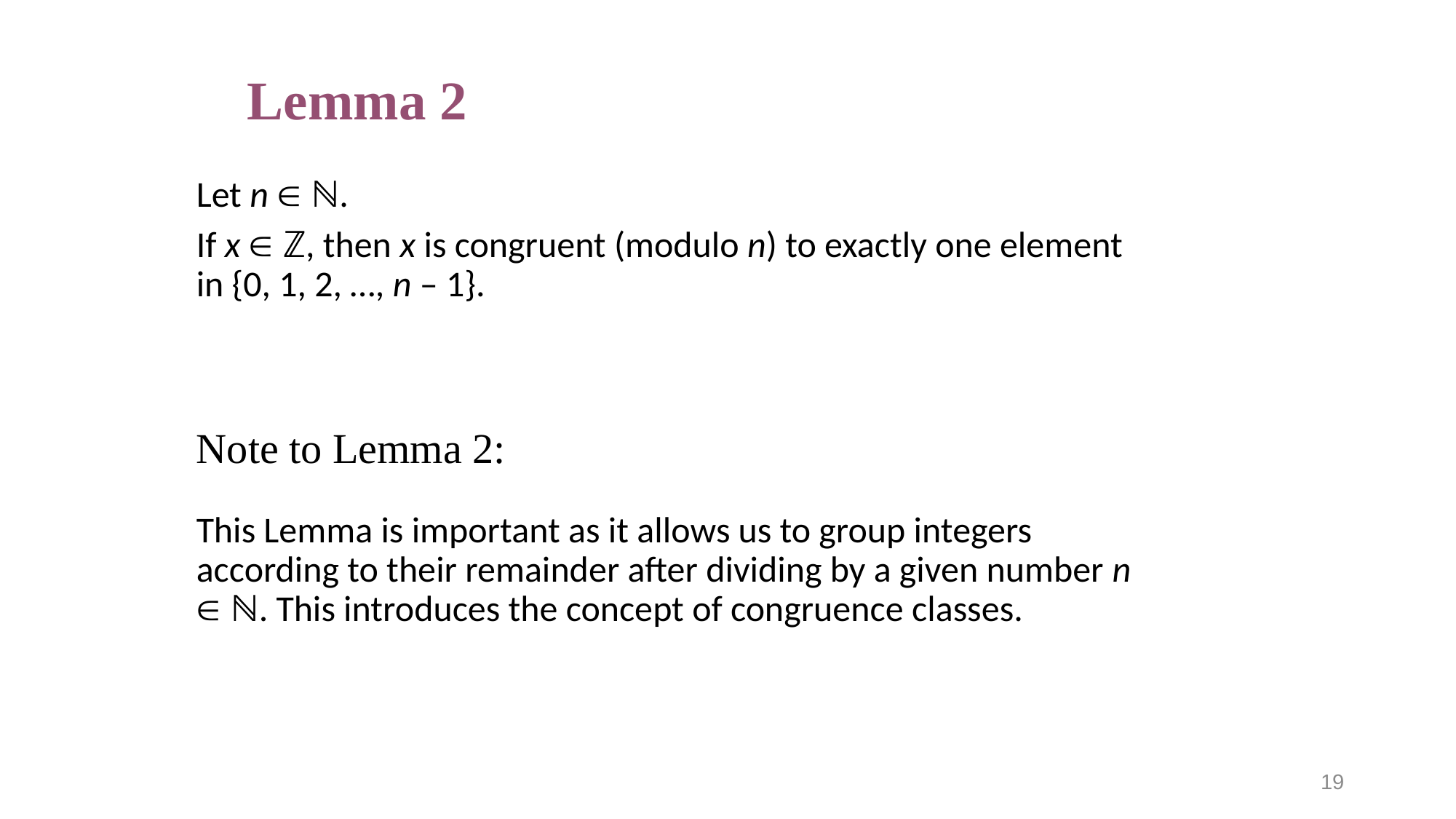

# Lemma 2
Let n ∈ ℕ.
If x ∈ ℤ, then x is congruent (modulo n) to exactly one element in {0, 1, 2, …, n – 1}.
Note to Lemma 2:
This Lemma is important as it allows us to group integers according to their remainder after dividing by a given number n ∈ ℕ. This introduces the concept of congruence classes.
19